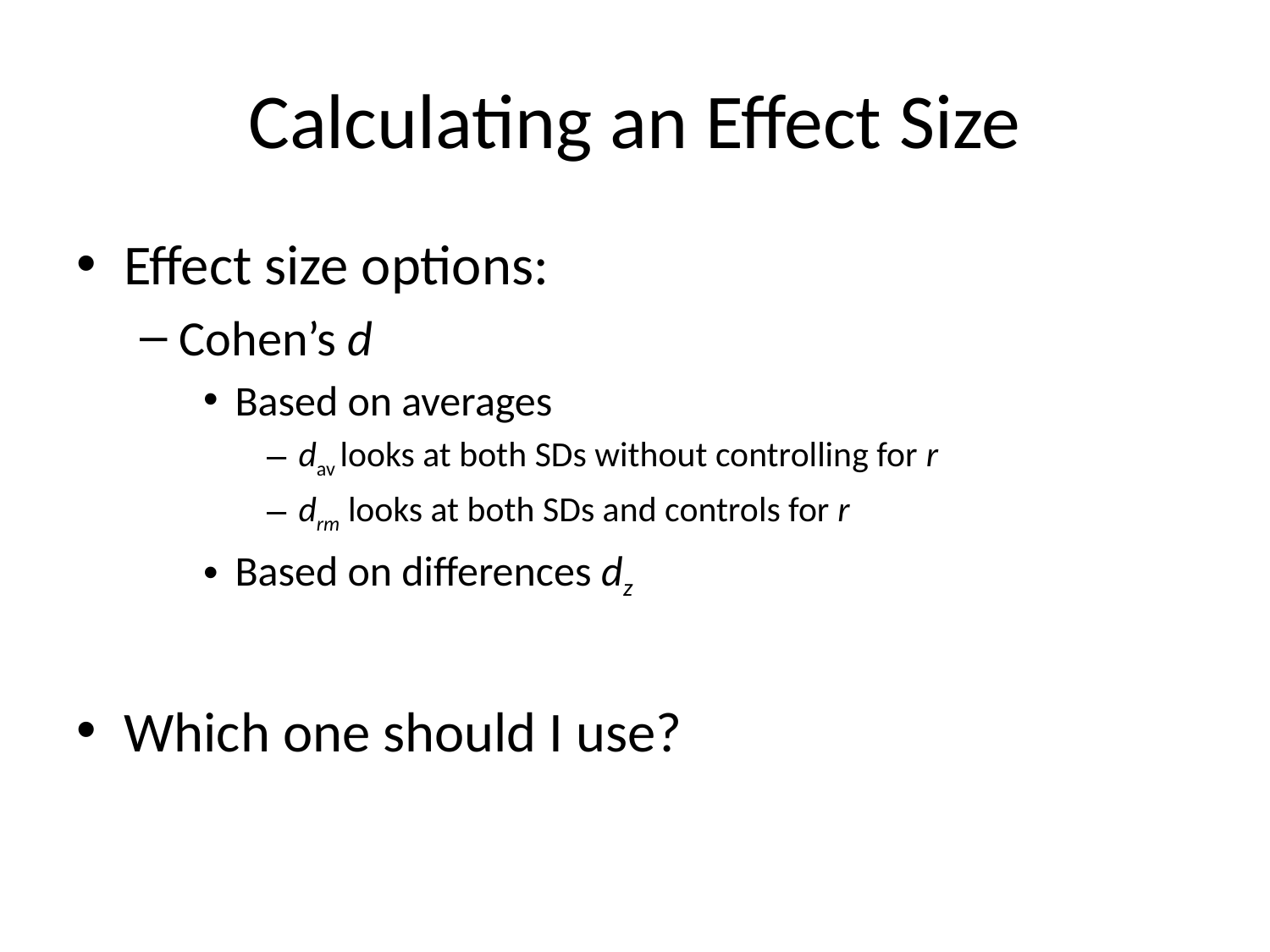

# Calculating an Effect Size
Effect size options:
Cohen’s d
Based on averages
dav looks at both SDs without controlling for r
drm looks at both SDs and controls for r
Based on differences dz

Which one should I use?